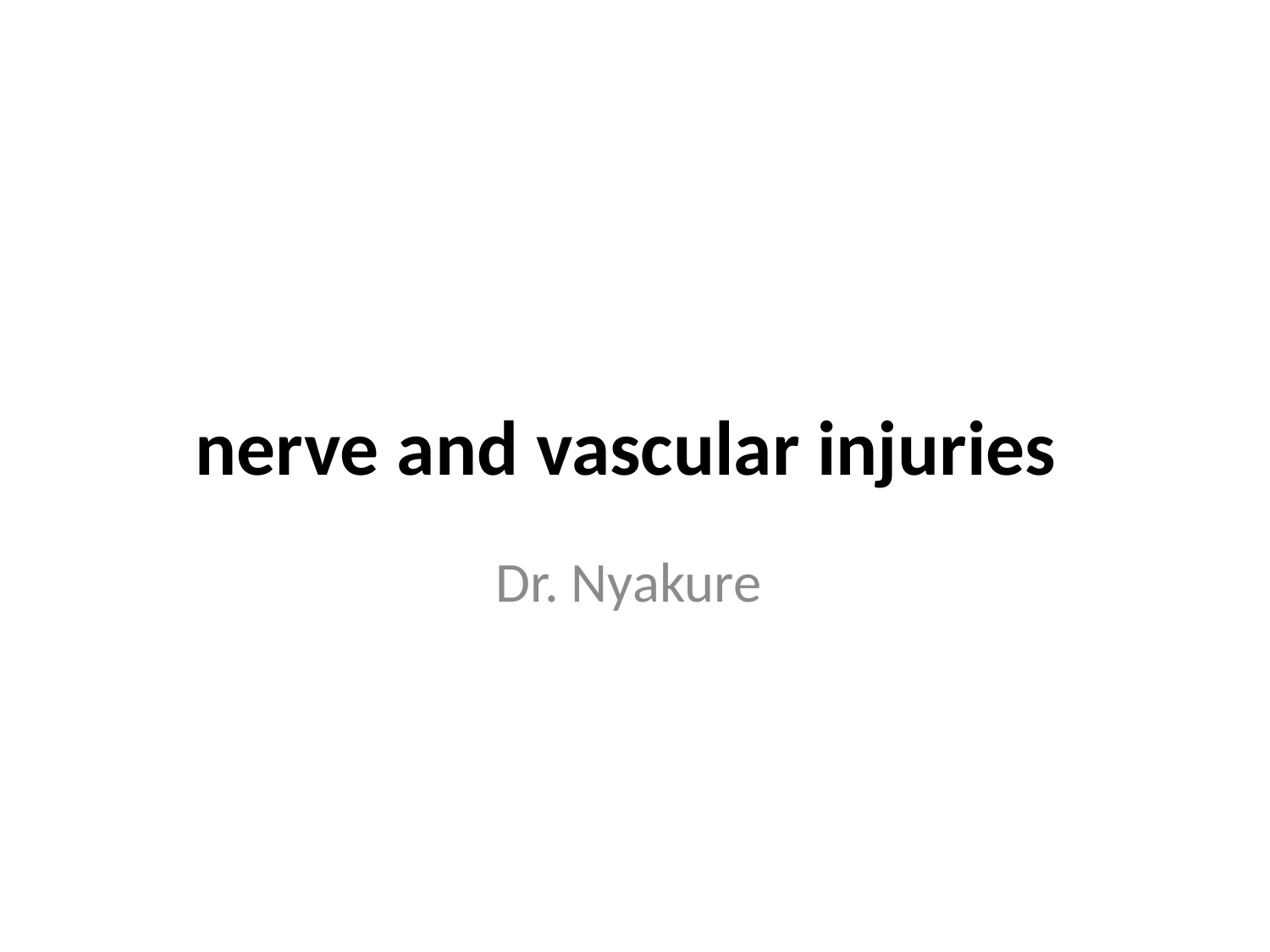

# nerve and vascular injuries
Dr. Nyakure